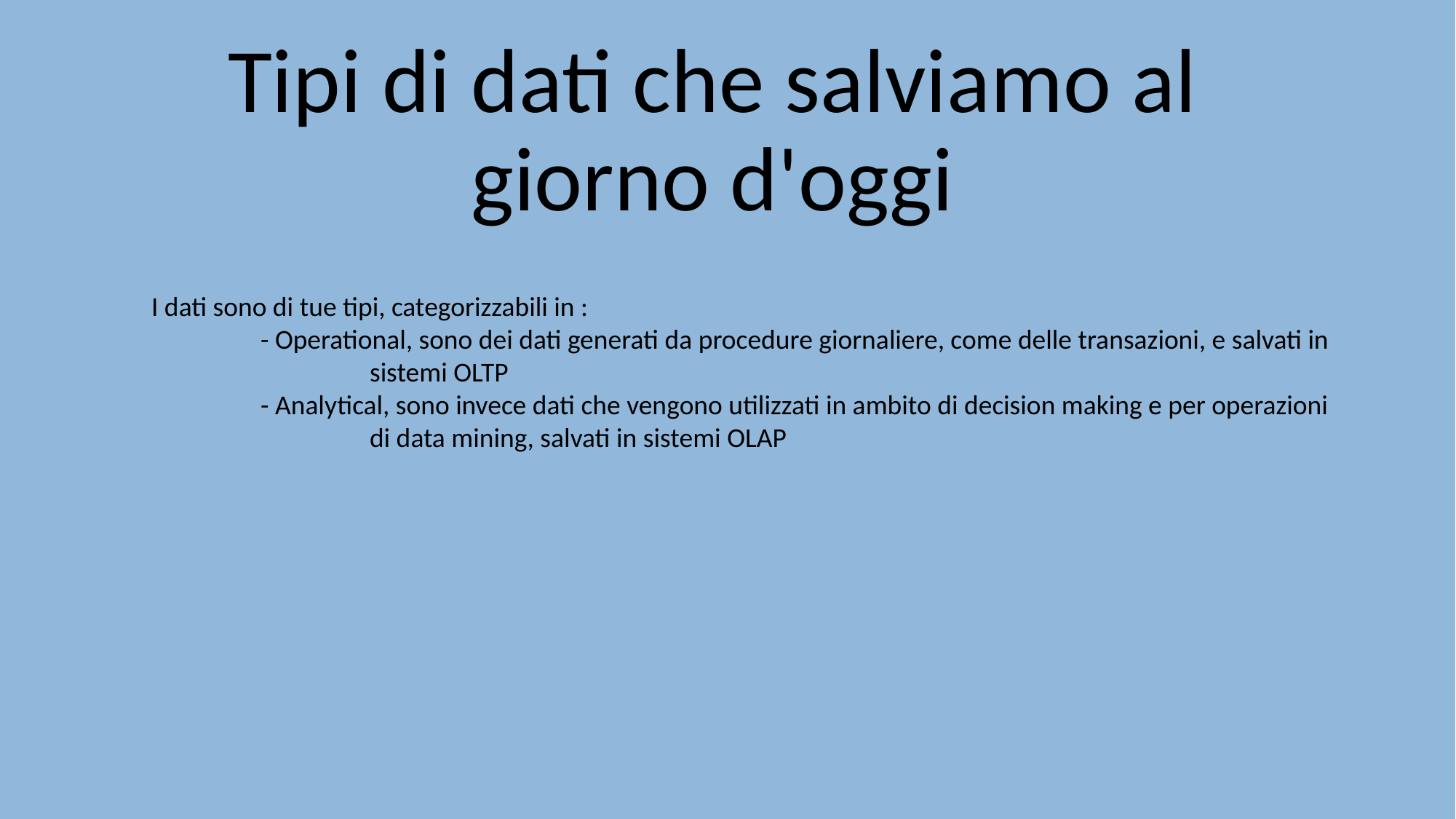

# Tipi di dati che salviamo al giorno d'oggi
I dati sono di tue tipi, categorizzabili in :
	- Operational, sono dei dati generati da procedure giornaliere, come delle transazioni, e salvati in 		sistemi OLTP
	- Analytical, sono invece dati che vengono utilizzati in ambito di decision making e per operazioni 		di data mining, salvati in sistemi OLAP